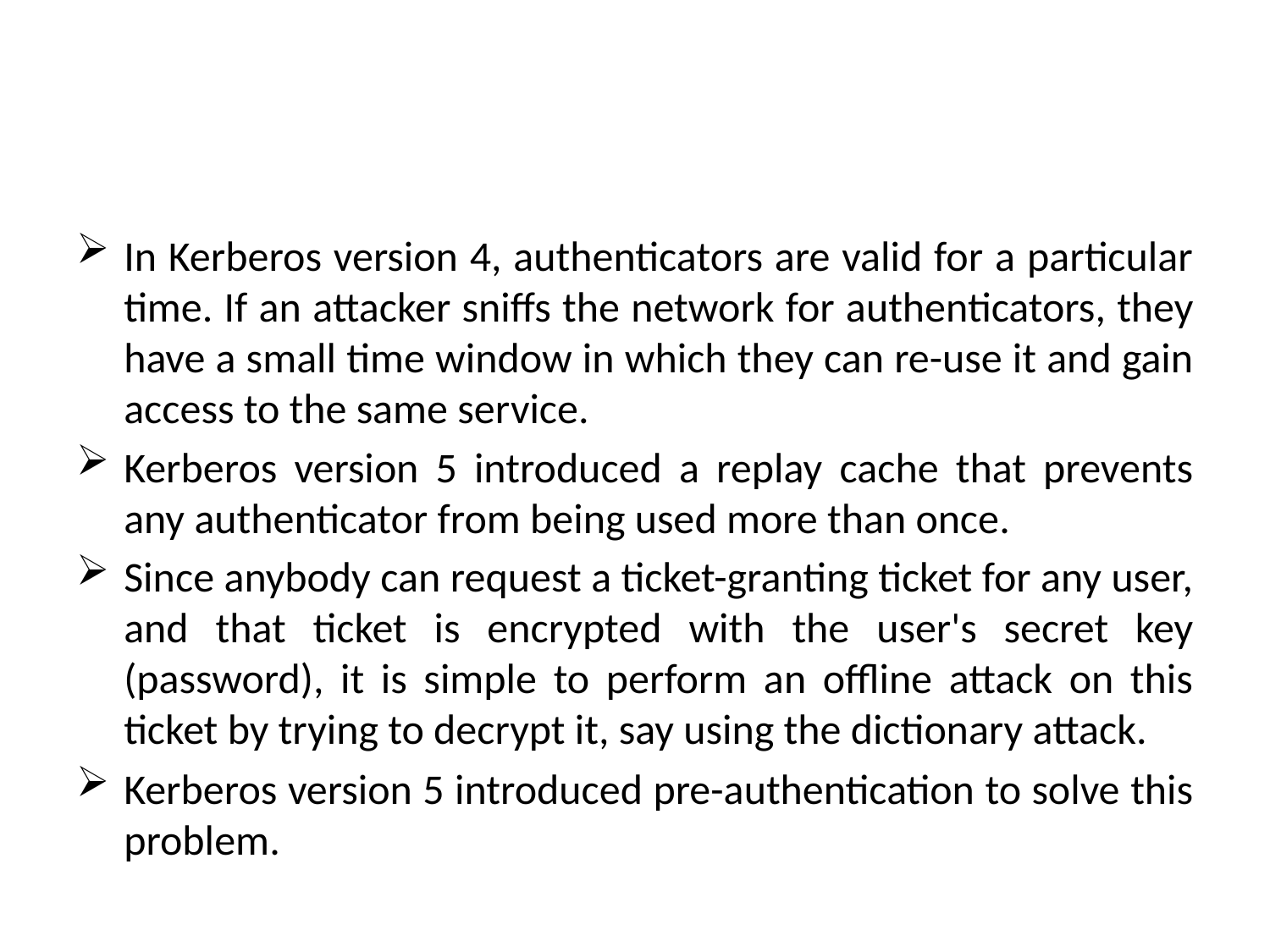

#
In Kerberos version 4, authenticators are valid for a particular time. If an attacker sniffs the network for authenticators, they have a small time window in which they can re-use it and gain access to the same service.
Kerberos version 5 introduced a replay cache that prevents any authenticator from being used more than once.
Since anybody can request a ticket-granting ticket for any user, and that ticket is encrypted with the user's secret key (password), it is simple to perform an offline attack on this ticket by trying to decrypt it, say using the dictionary attack.
Kerberos version 5 introduced pre-authentication to solve this problem.